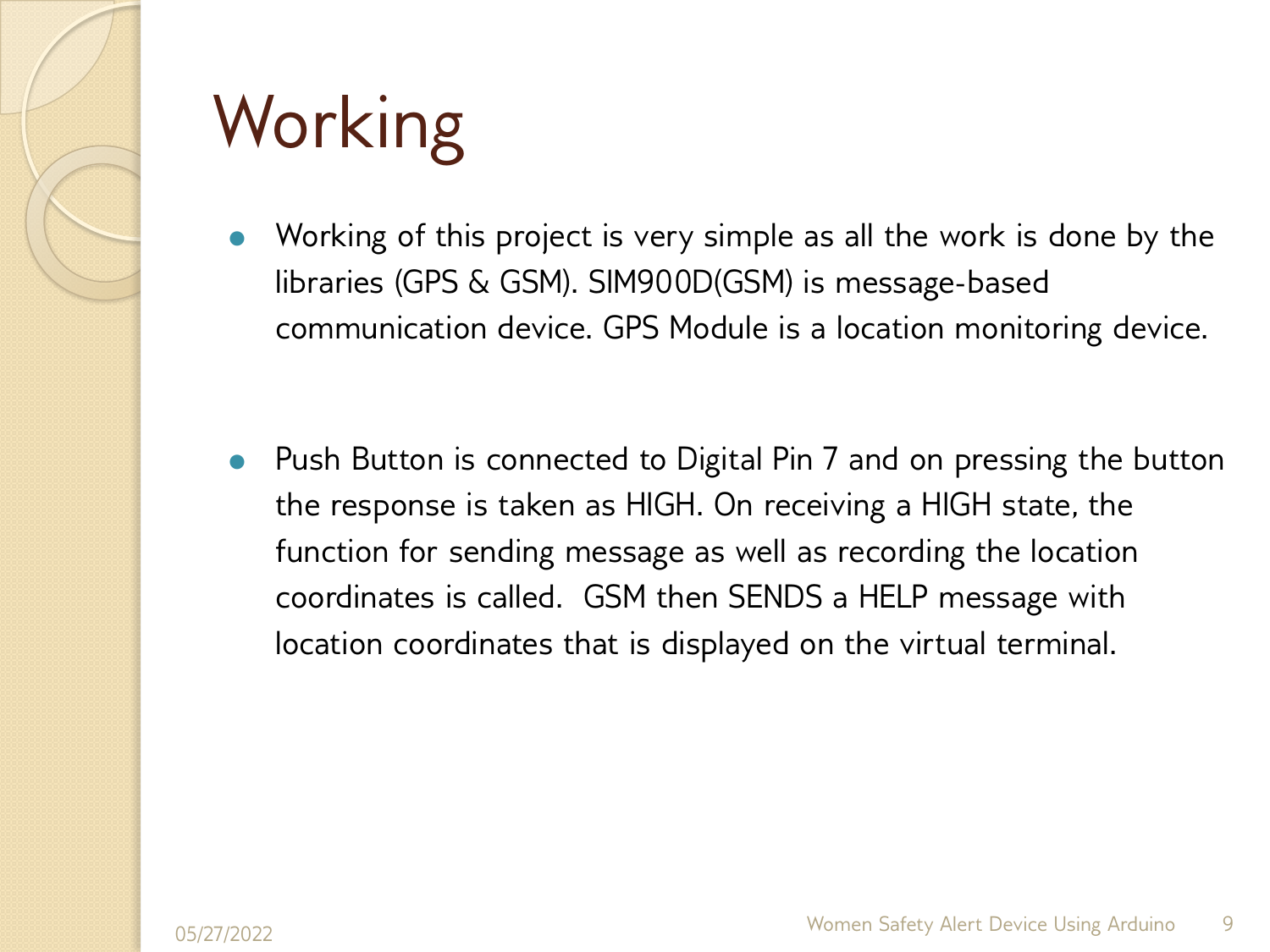

# Working
Working of this project is very simple as all the work is done by the libraries (GPS & GSM). SIM900D(GSM) is message-based communication device. GPS Module is a location monitoring device.

Push Button is connected to Digital Pin 7 and on pressing the button the response is taken as HIGH. On receiving a HIGH state, the function for sending message as well as recording the location coordinates is called.  GSM then SENDS a HELP message with location coordinates that is displayed on the virtual terminal.

Women Safety Alert Device Using Arduino
9
05/27/2022